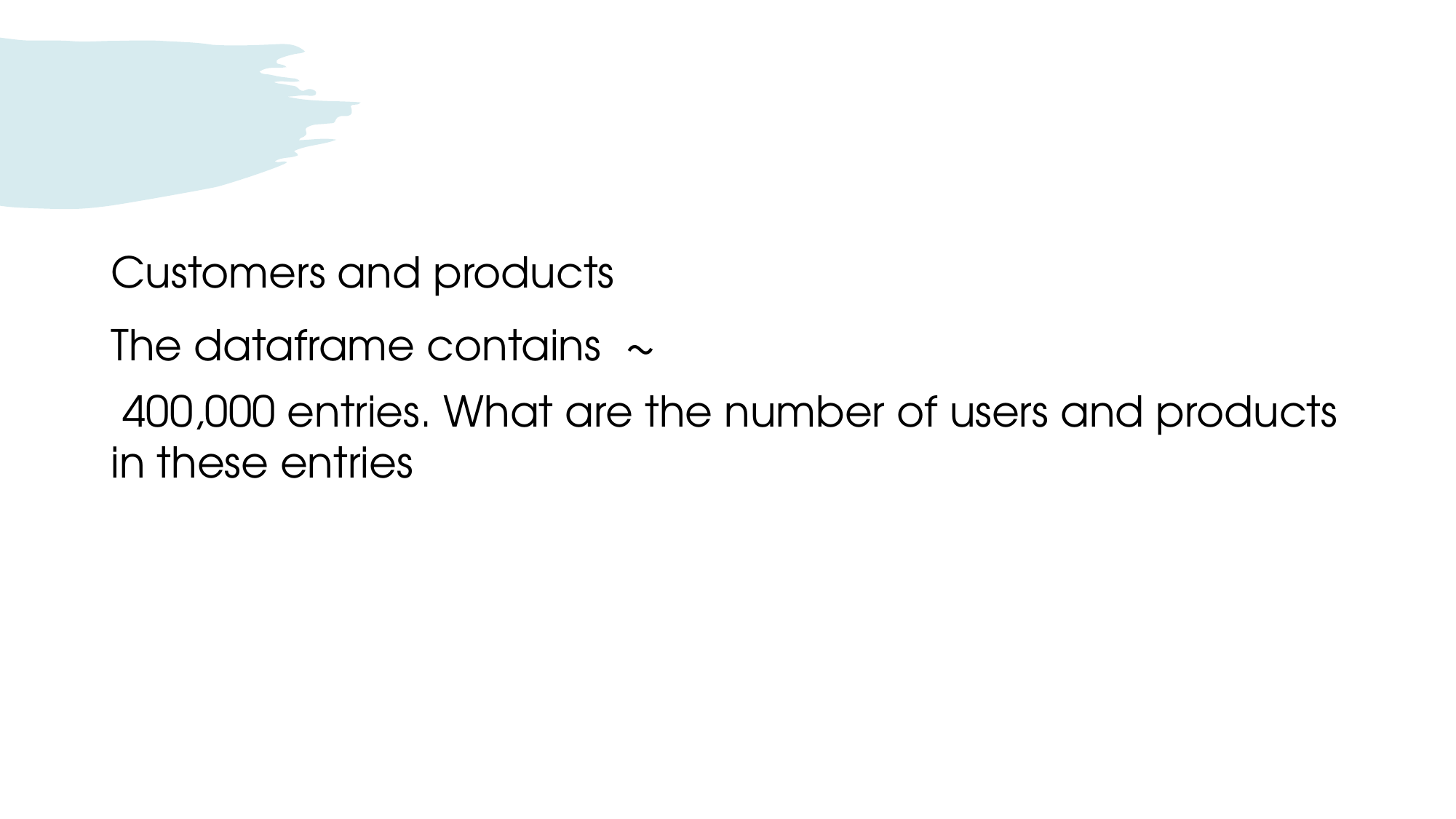

#
Customers and products
The dataframe contains  ∼
 400,000 entries. What are the number of users and products in these entries